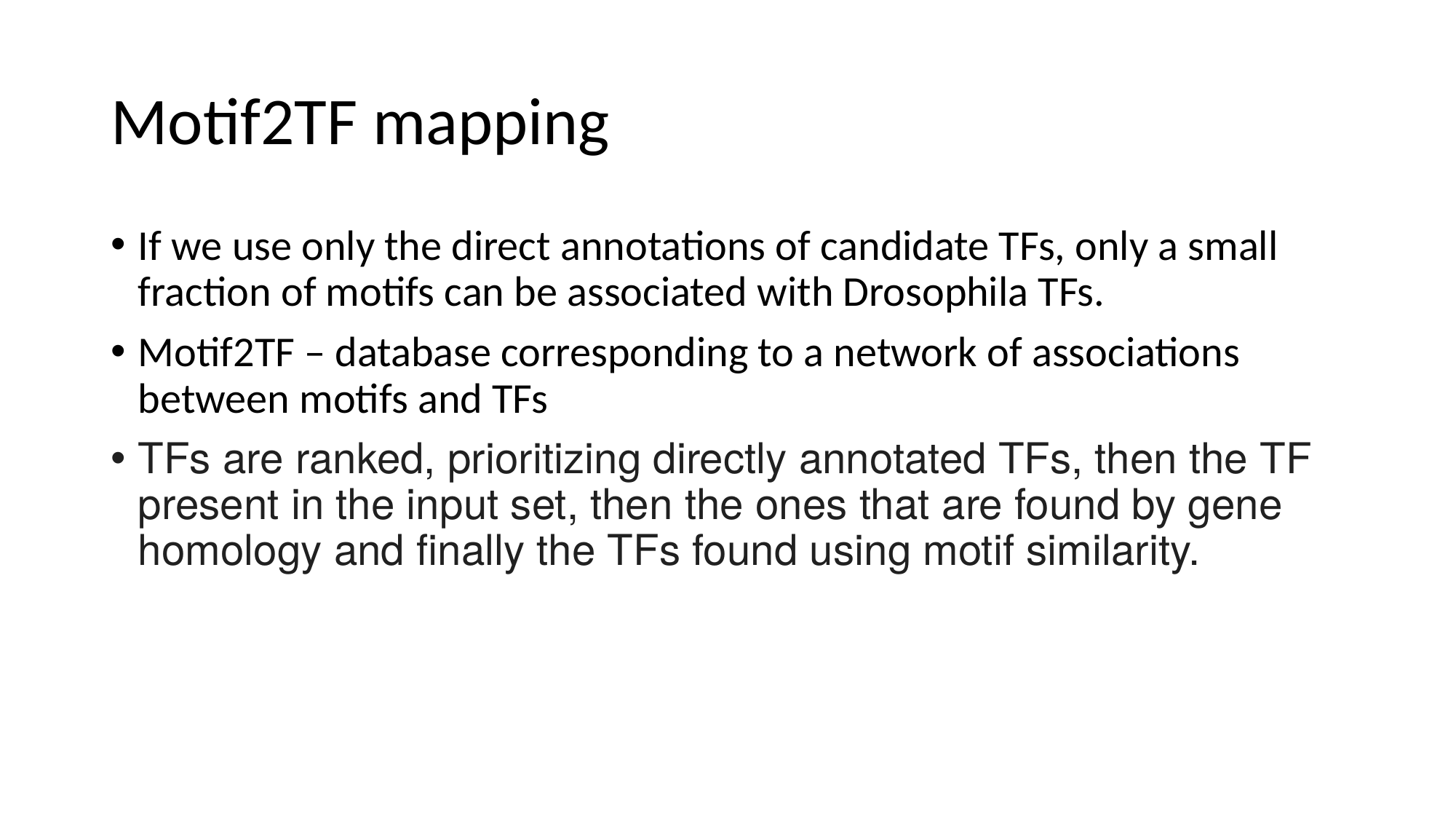

# Motif2TF mapping
If we use only the direct annotations of candidate TFs, only a small fraction of motifs can be associated with Drosophila TFs.
Motif2TF – database corresponding to a network of associations between motifs and TFs
TFs are ranked, prioritizing directly annotated TFs, then the TF present in the input set, then the ones that are found by gene homology and finally the TFs found using motif similarity.